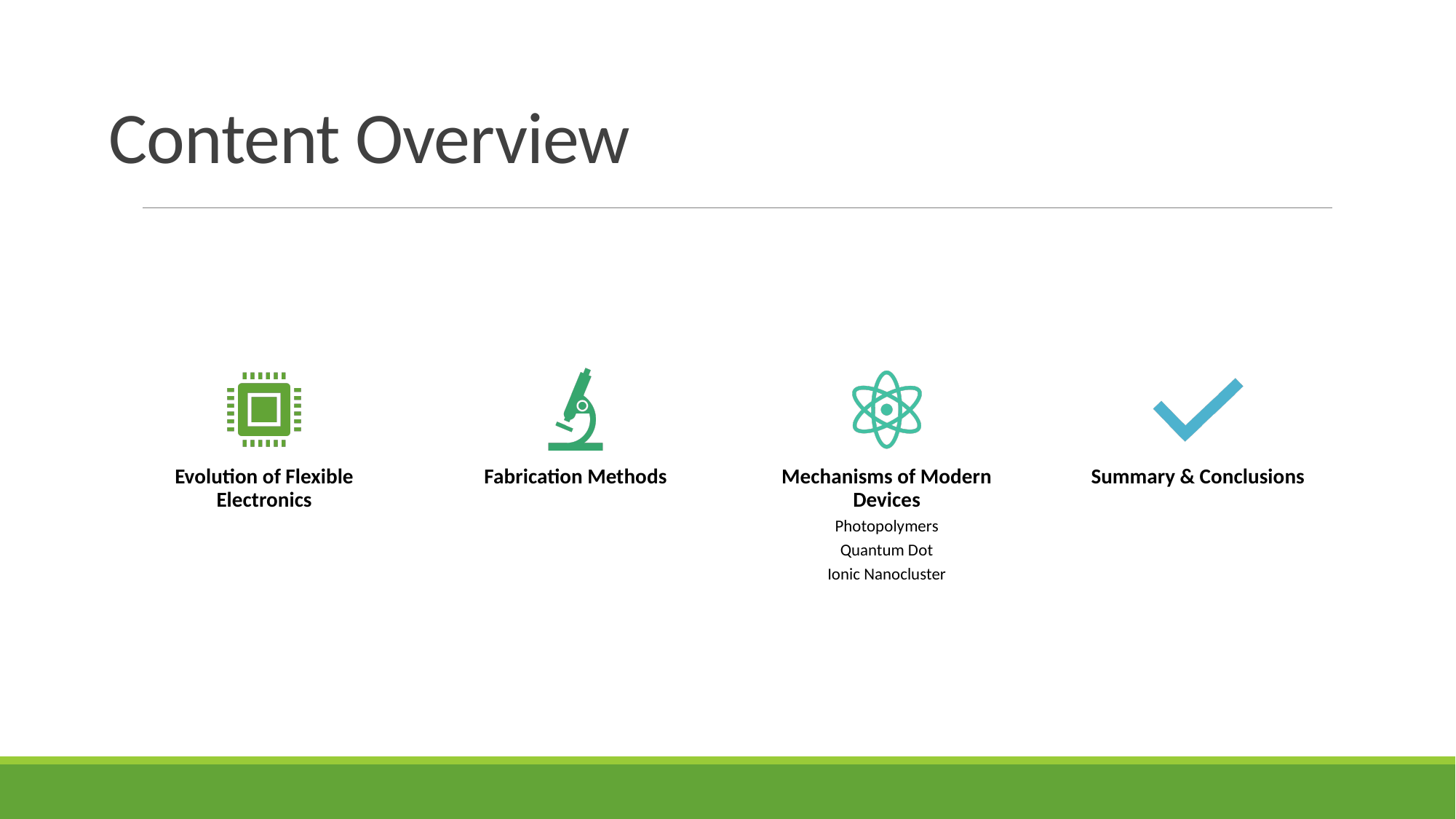

# Content Overview
Evolution of Flexible Electronics
Fabrication Methods
Mechanisms of Modern Devices
Photopolymers
Quantum Dot
Ionic Nanocluster
Summary & Conclusions